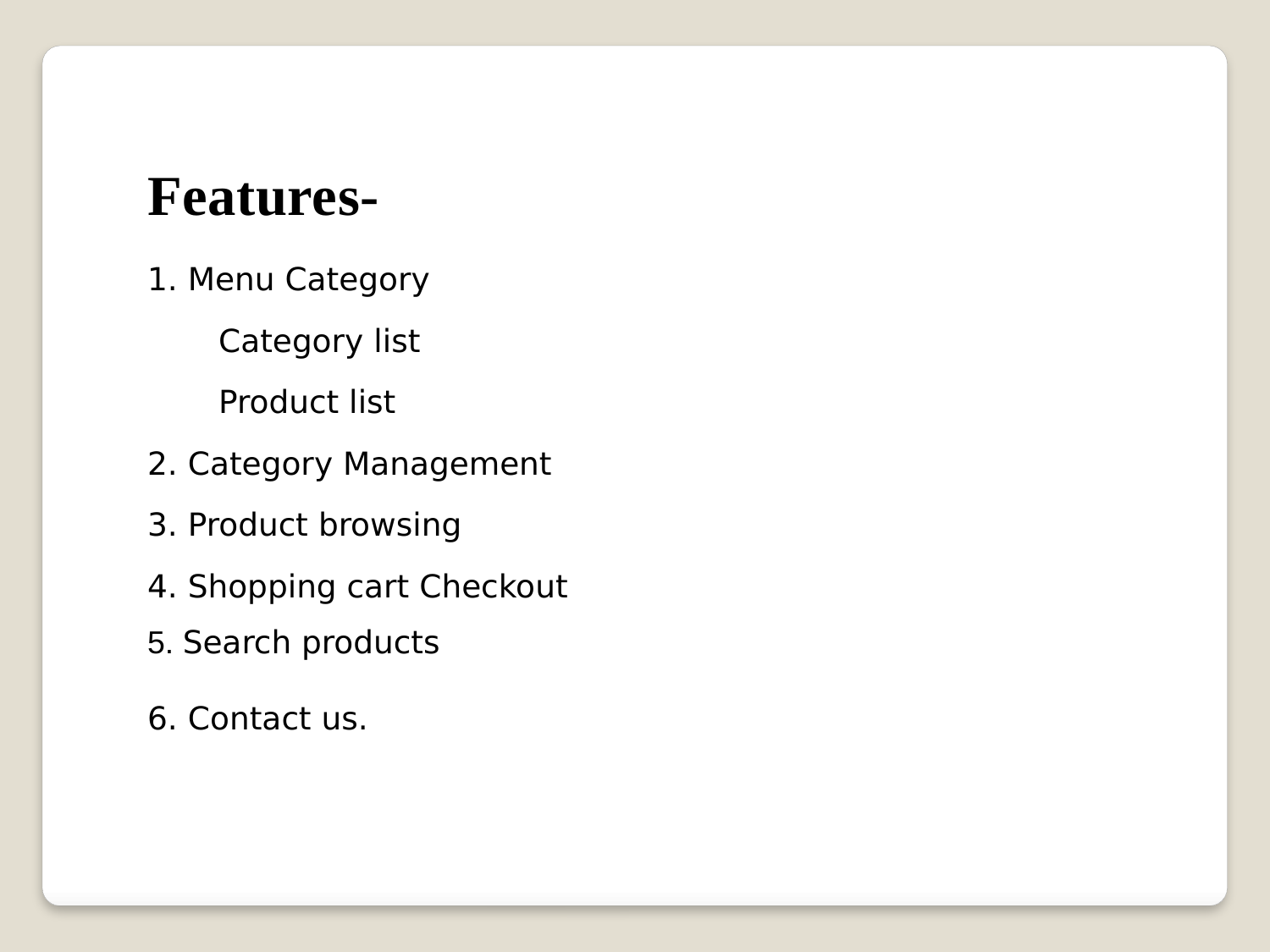

Features-
1. Menu Category
       Category list
       Product list
2. Category Management
3. Product browsing
4. Shopping cart Checkout
5. Search products

6. Contact us.